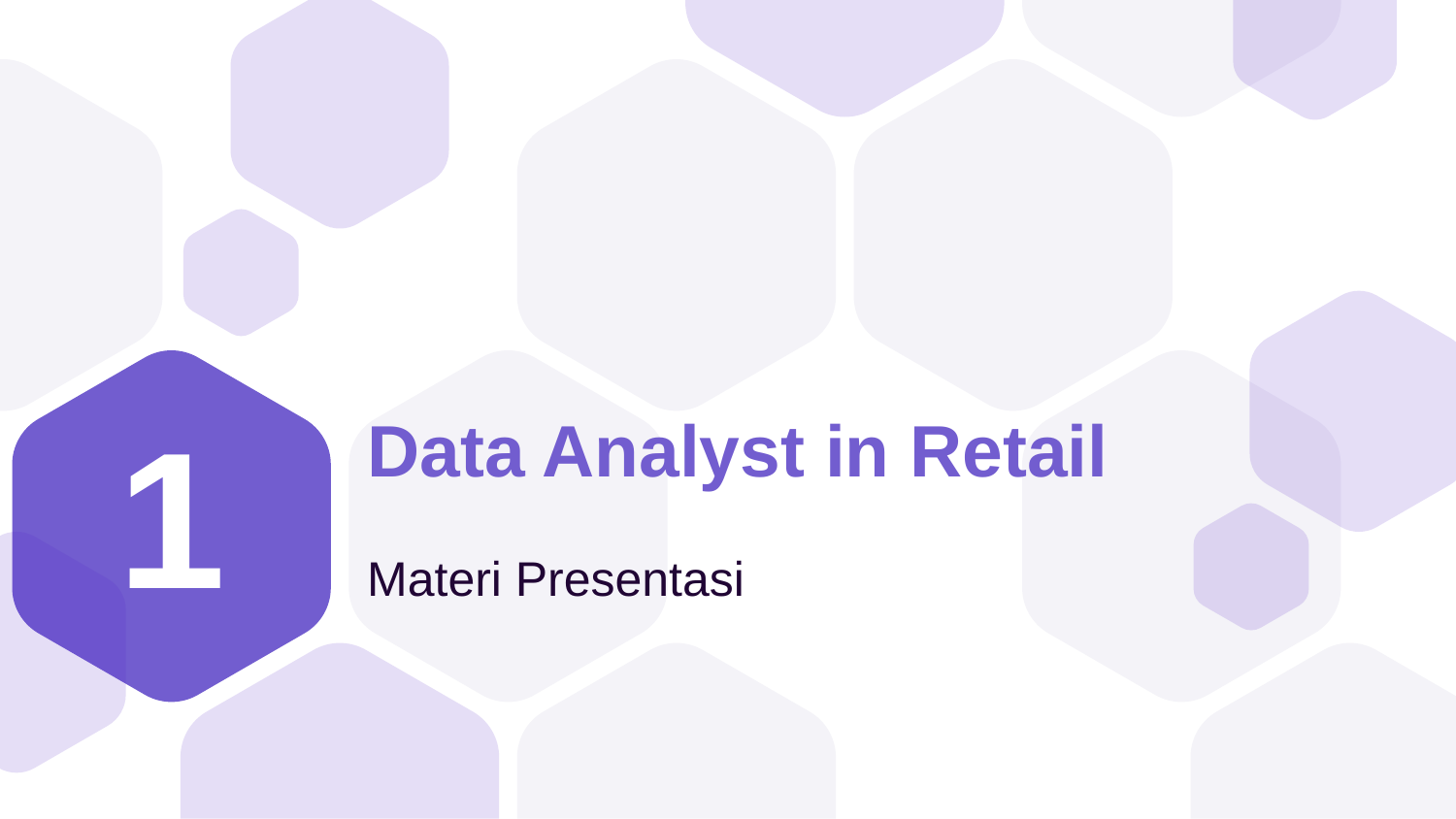

1
# Data Analyst in Retail
Materi Presentasi